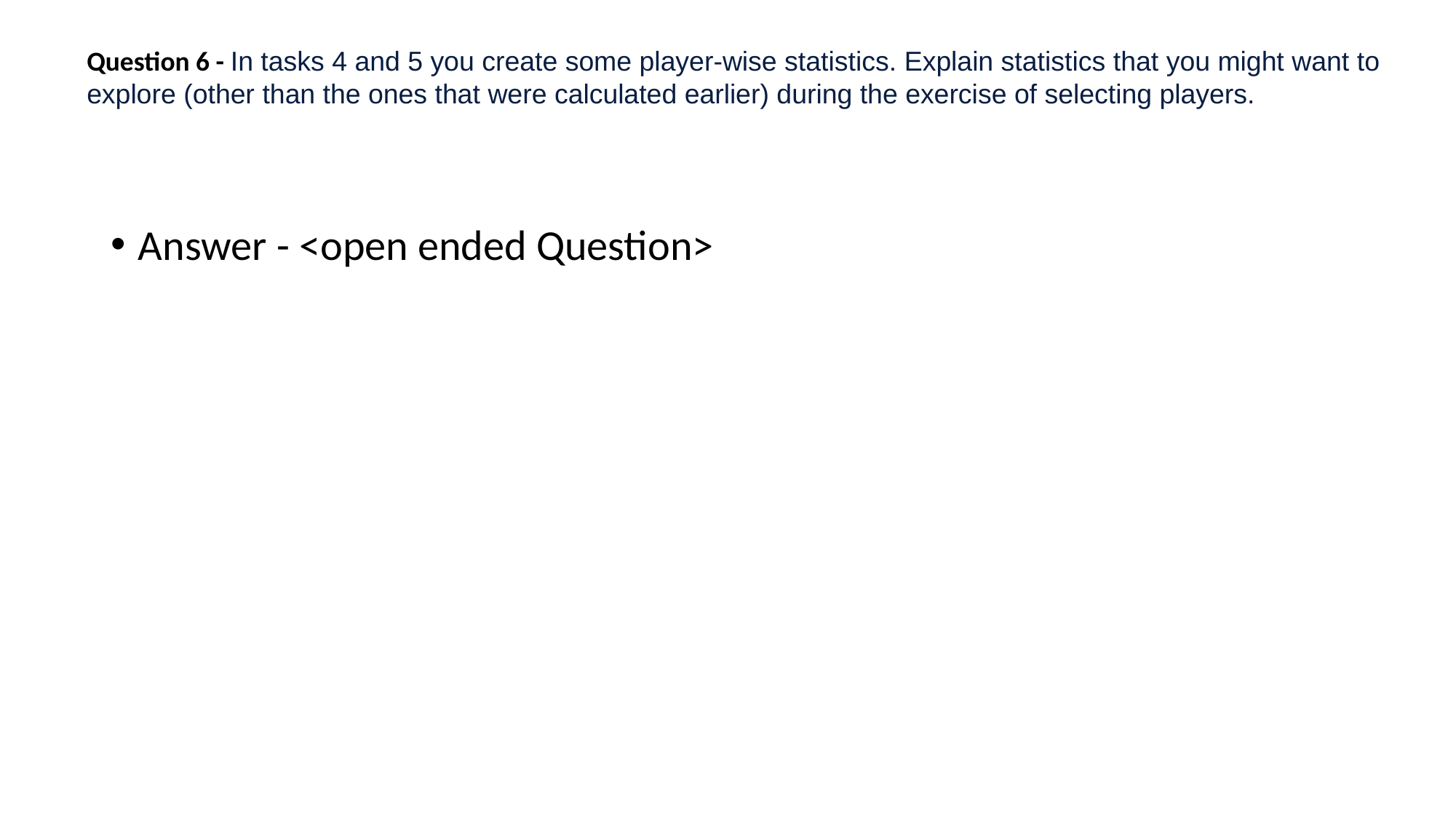

Question 6 - In tasks 4 and 5 you create some player-wise statistics. Explain statistics that you might want to explore (other than the ones that were calculated earlier) during the exercise of selecting players.
Answer - <open ended Question>